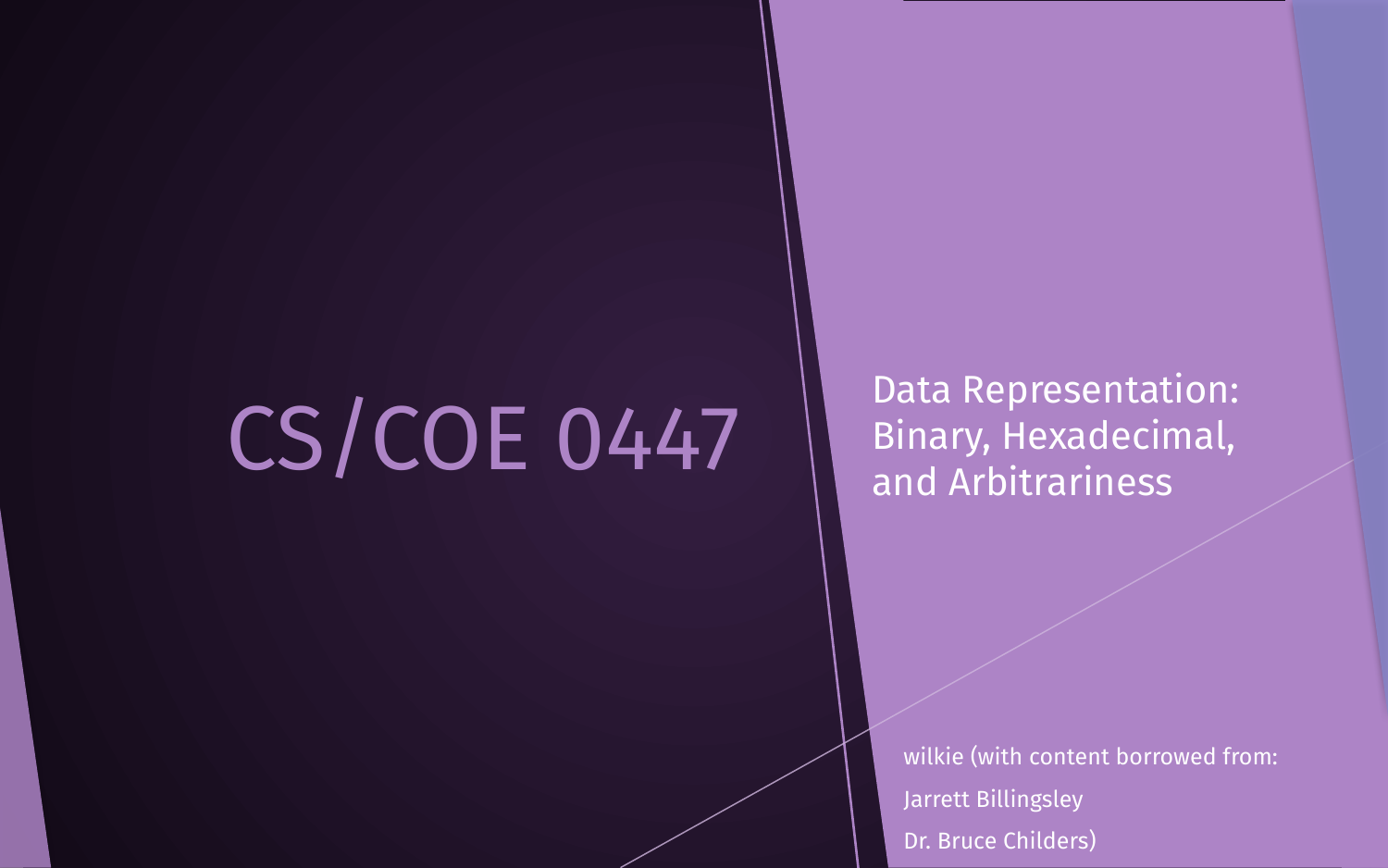

# CS/COE 0447
Data Representation:
Binary, Hexadecimal,
and Arbitrariness

wilkie (with content borrowed from:
Jarrett Billingsley
Dr. Bruce Childers)
1